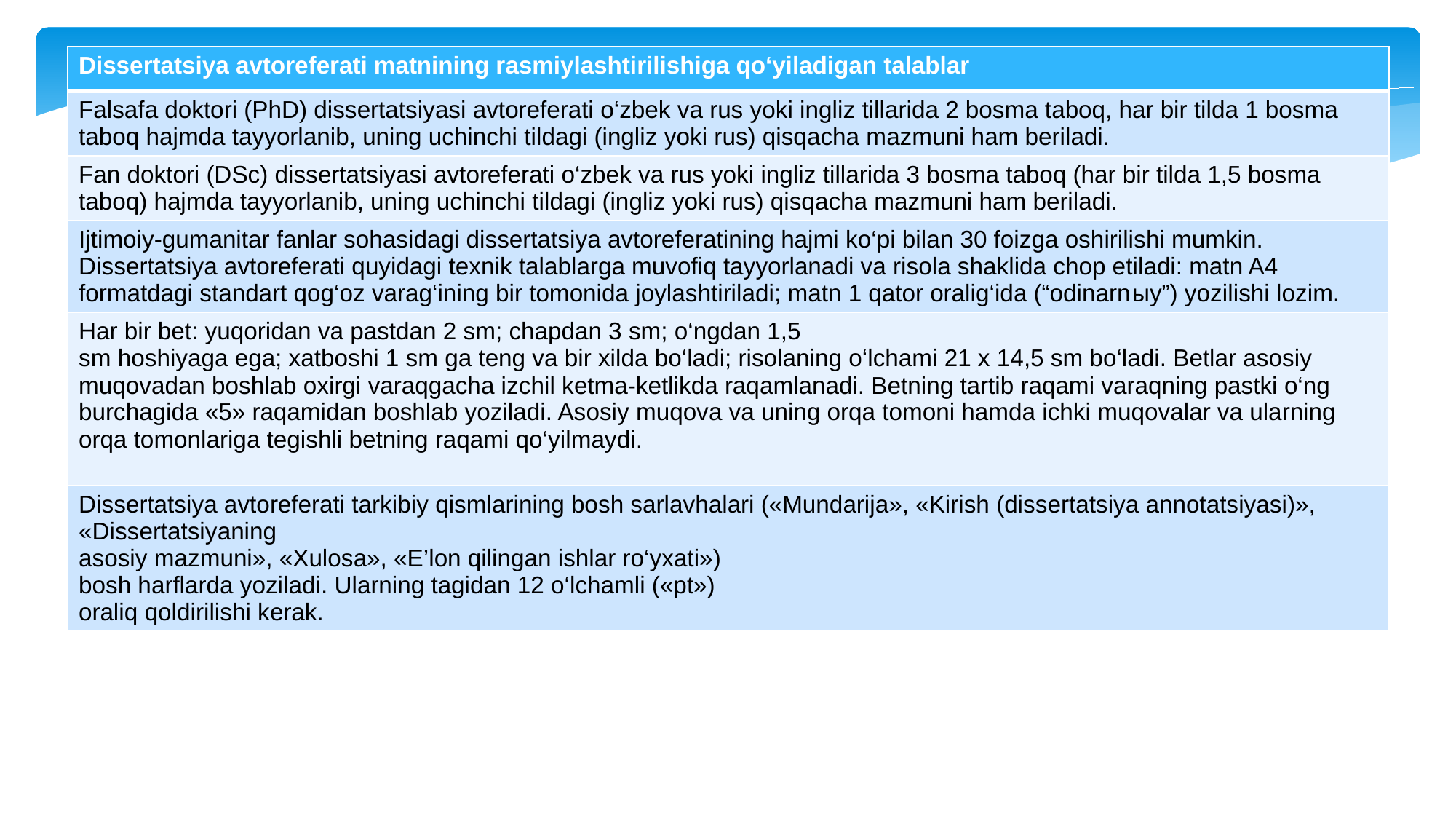

| Dissertatsiya avtoreferati matnining rasmiylashtirilishiga qo‘yiladigan talablar |
| --- |
| Falsafa doktori (PhD) dissertatsiyasi avtoreferati o‘zbek va rus yoki ingliz tillarida 2 bosma taboq, har bir tilda 1 bosma taboq hajmda tayyorlanib, uning uchinchi tildagi (ingliz yoki rus) qisqacha mazmuni ham beriladi. |
| Fan doktori (DSc) dissertatsiyasi avtoreferati o‘zbek va rus yoki ingliz tillarida 3 bosma taboq (har bir tilda 1,5 bosma taboq) hajmda tayyorlanib, uning uchinchi tildagi (ingliz yoki rus) qisqacha mazmuni ham beriladi. |
| Ijtimoiy-gumanitar fanlar sohasidagi dissertatsiya avtoreferatining hajmi ko‘pi bilan 30 foizga oshirilishi mumkin. Dissertatsiya avtoreferati quyidagi texnik talablarga muvofiq tayyorlanadi va risola shaklida chop etiladi: matn A4 formatdagi standart qog‘oz varag‘ining bir tomonida joylashtiriladi; matn 1 qator oralig‘ida (“odinarnыy”) yozilishi lozim. |
| Har bir bet: yuqoridan va pastdan 2 sm; chapdan 3 sm; o‘ngdan 1,5 sm hoshiyaga ega; xatboshi 1 sm ga teng va bir xilda bo‘ladi; risolaning o‘lchami 21 x 14,5 sm bo‘ladi. Betlar asosiy muqovadan boshlab oxirgi varaqgacha izchil ketma-ketlikda raqamlanadi. Betning tartib raqami varaqning pastki o‘ng burchagida «5» raqamidan boshlab yoziladi. Asosiy muqova va uning orqa tomoni hamda ichki muqovalar va ularning orqa tomonlariga tegishli betning raqami qo‘yilmaydi. |
| Dissertatsiya avtoreferati tarkibiy qismlarining bosh sarlavhalari («Mundarija», «Kirish (dissertatsiya annotatsiyasi)», «Dissertatsiyaning asosiy mazmuni», «Xulosa», «E’lon qilingan ishlar ro‘yxati») bosh harflarda yoziladi. Ularning tagidan 12 o‘lchamli («pt») oraliq qoldirilishi kerak. |